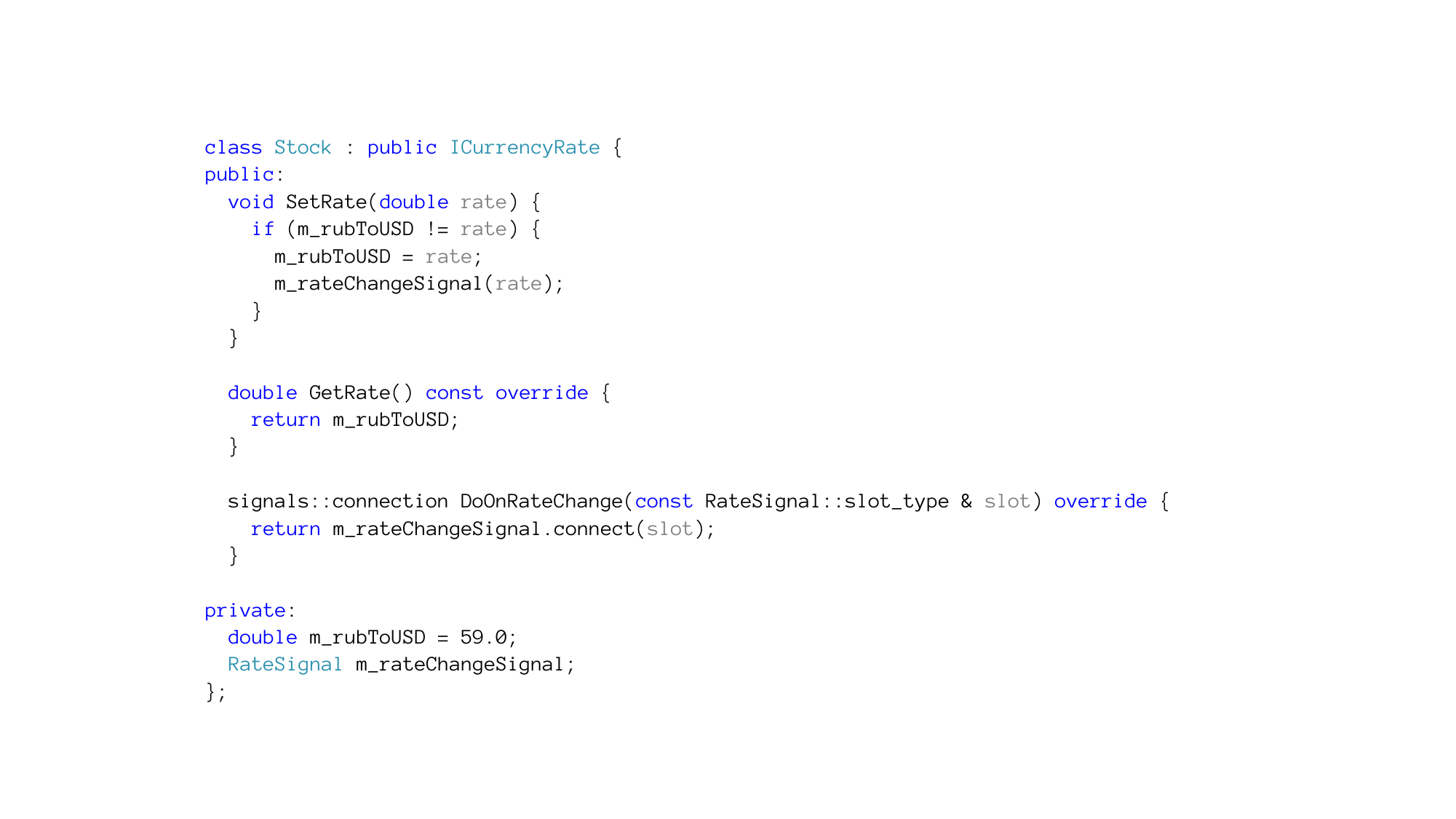

class Stock : public ICurrencyRate {
public:
  void SetRate(double rate) {
    if (m_rubToUSD != rate) {
      m_rubToUSD = rate;
      m_rateChangeSignal(rate);
    }
  }

  double GetRate() const override {
    return m_rubToUSD;
  }

  signals::connection DoOnRateChange(const RateSignal::slot_type & slot) override {
    return m_rateChangeSignal.connect(slot);
  }

private:
  double m_rubToUSD = 59.0;
  RateSignal m_rateChangeSignal;
};